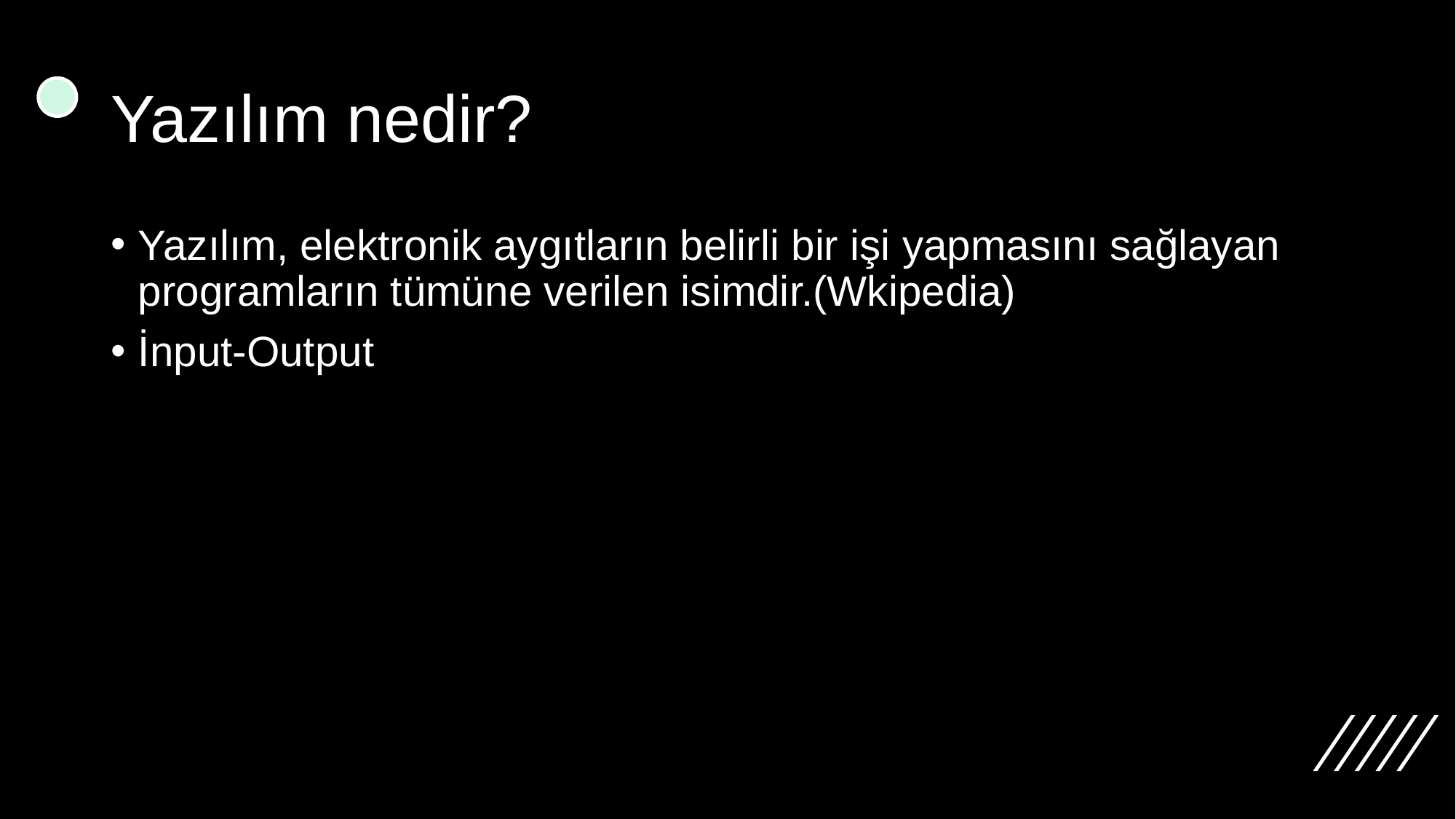

# Yazılım nedir?
Yazılım, elektronik aygıtların belirli bir işi yapmasını sağlayan programların tümüne verilen isimdir.(Wkipedia)
İnput-Output